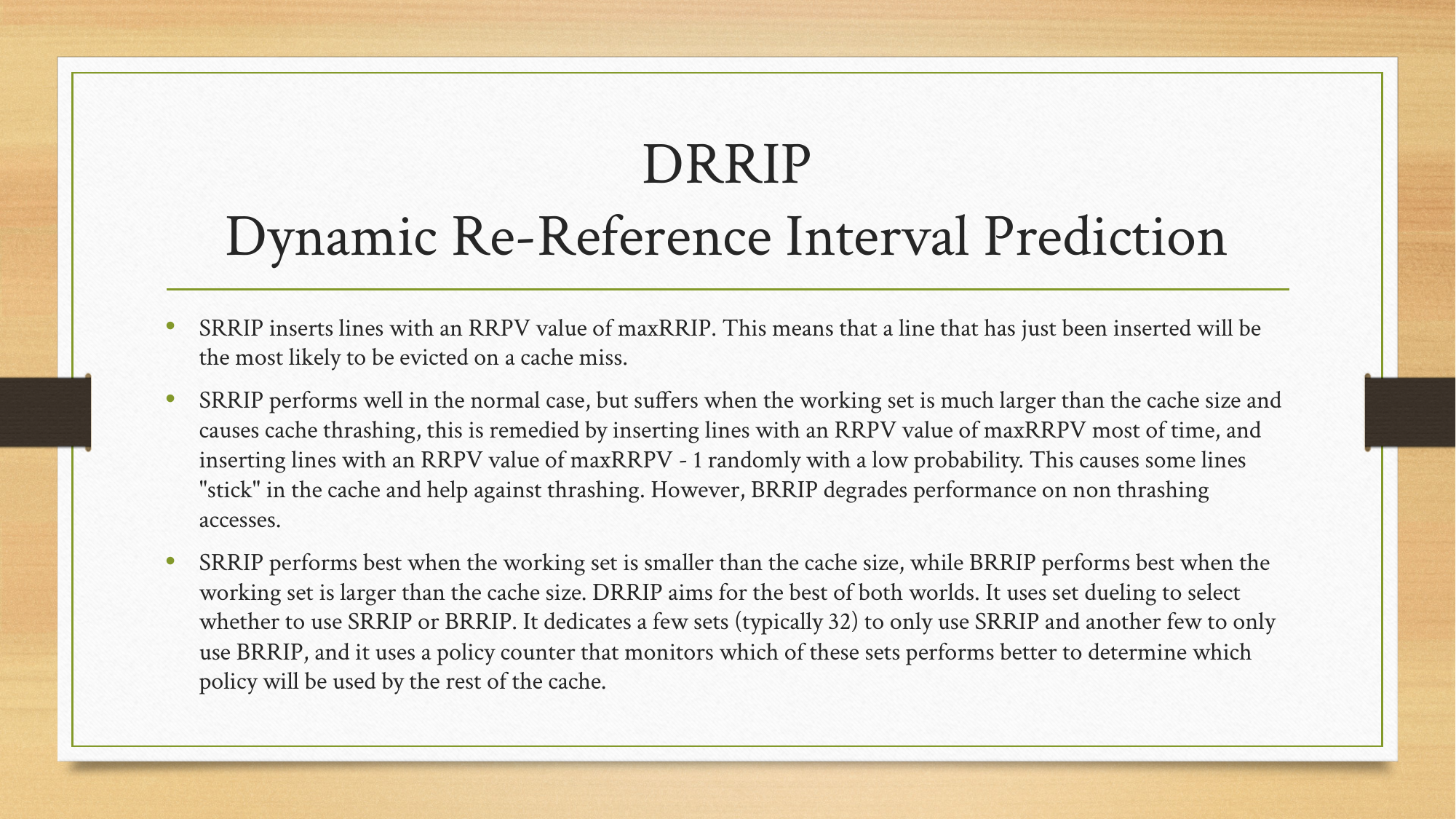

# DRRIP Dynamic Re-Reference Interval Prediction
SRRIP inserts lines with an RRPV value of maxRRIP. This means that a line that has just been inserted will be the most likely to be evicted on a cache miss.
SRRIP performs well in the normal case, but suffers when the working set is much larger than the cache size and causes cache thrashing, this is remedied by inserting lines with an RRPV value of maxRRPV most of time, and inserting lines with an RRPV value of maxRRPV - 1 randomly with a low probability. This causes some lines "stick" in the cache and help against thrashing. However, BRRIP degrades performance on non thrashing accesses.
SRRIP performs best when the working set is smaller than the cache size, while BRRIP performs best when the working set is larger than the cache size. DRRIP aims for the best of both worlds. It uses set dueling to select whether to use SRRIP or BRRIP. It dedicates a few sets (typically 32) to only use SRRIP and another few to only use BRRIP, and it uses a policy counter that monitors which of these sets performs better to determine which policy will be used by the rest of the cache.